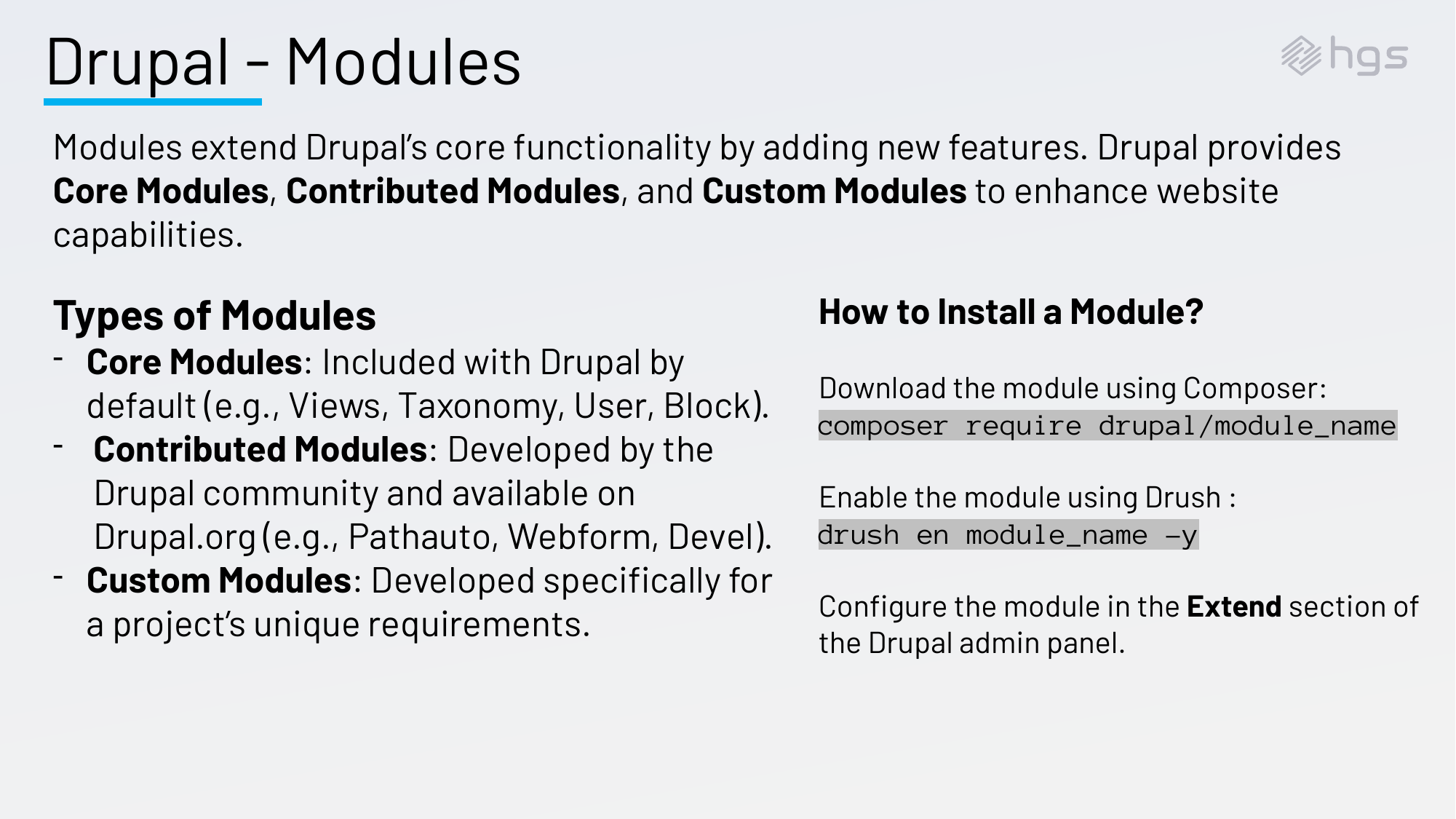

# Drupal - Modules
Modules extend Drupal’s core functionality by adding new features. Drupal provides Core Modules, Contributed Modules, and Custom Modules to enhance website capabilities.​
Types of Modules
Core Modules: Included with Drupal by default (e.g., Views, Taxonomy, User, Block).
Contributed Modules: Developed by the Drupal community and available on Drupal.org (e.g., Pathauto, Webform, Devel).
Custom Modules: Developed specifically for a project’s unique requirements.
How to Install a Module?​

Download the module using Composer:
composer require drupal/module_name

Enable the module using Drush :
drush en module_name -y

Configure the module in the Extend section of the Drupal admin panel.